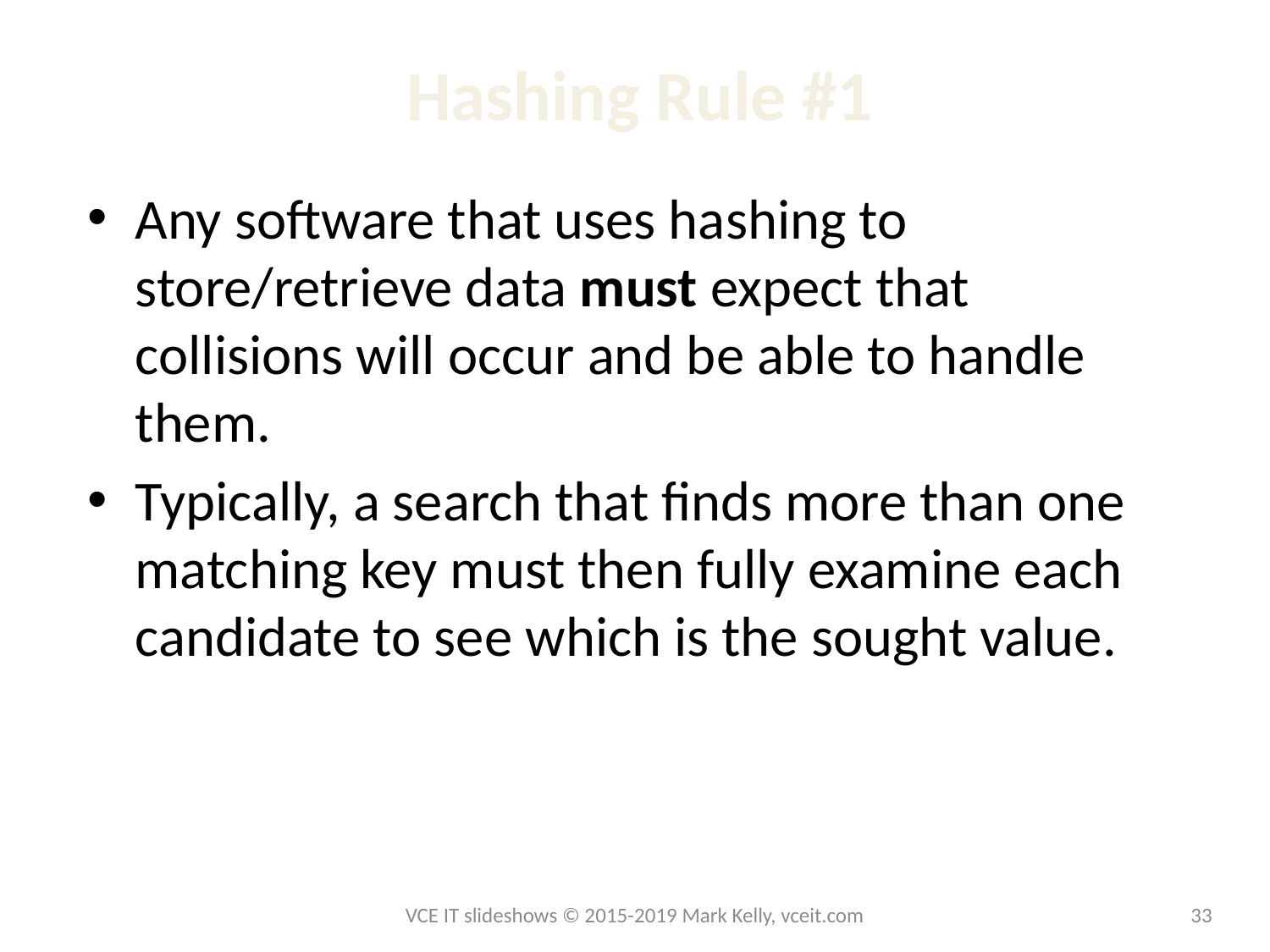

# Hashing Rule #1
Any software that uses hashing to store/retrieve data must expect that collisions will occur and be able to handle them.
Typically, a search that finds more than one matching key must then fully examine each candidate to see which is the sought value.
VCE IT slideshows © 2015-2019 Mark Kelly, vceit.com
33